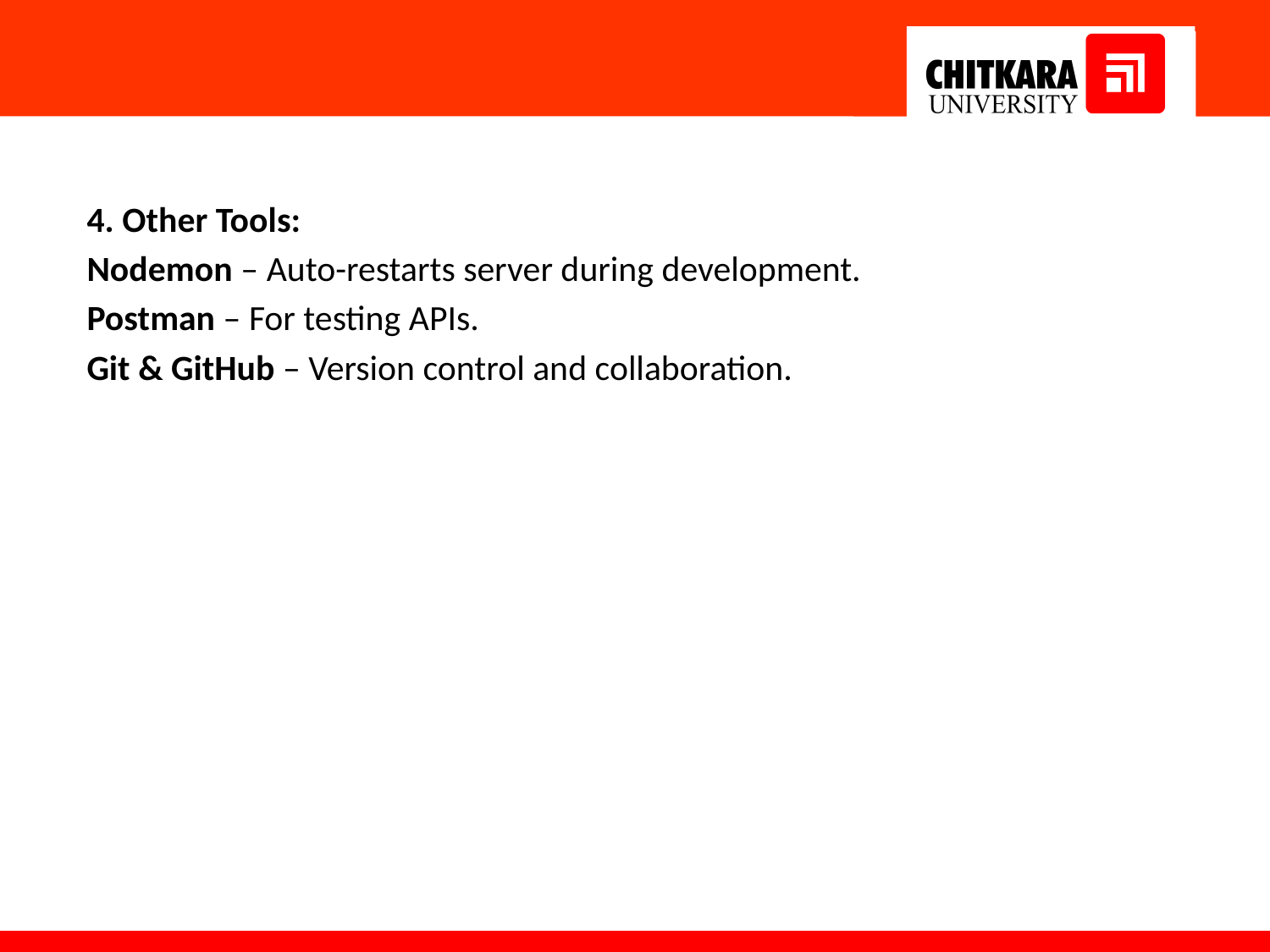

4. Other Tools:
Nodemon – Auto-restarts server during development.
Postman – For testing APIs.
Git & GitHub – Version control and collaboration.